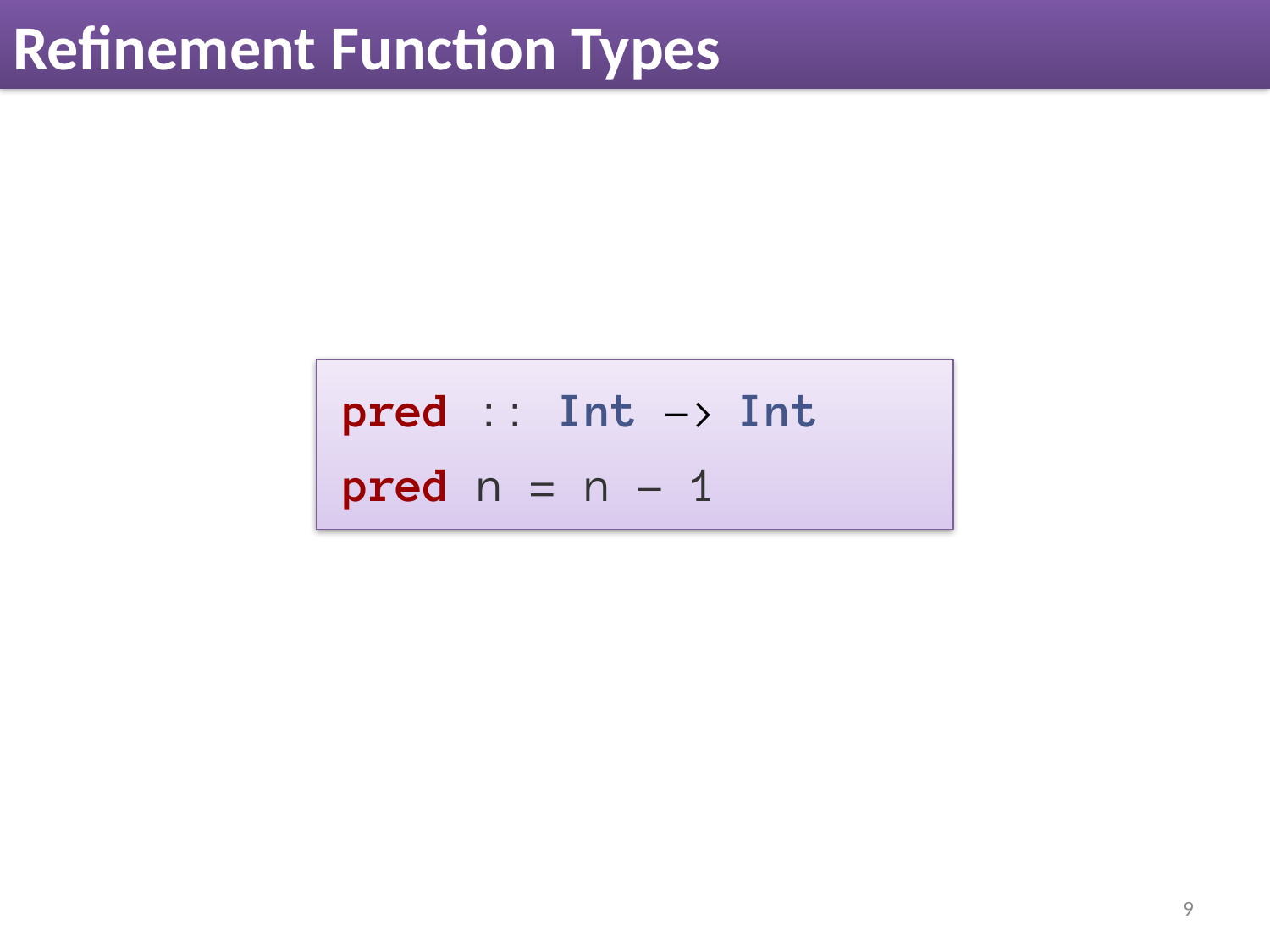

# Refinement Function Types
 pred :: Int -> Int
 pred n = n - 1
9